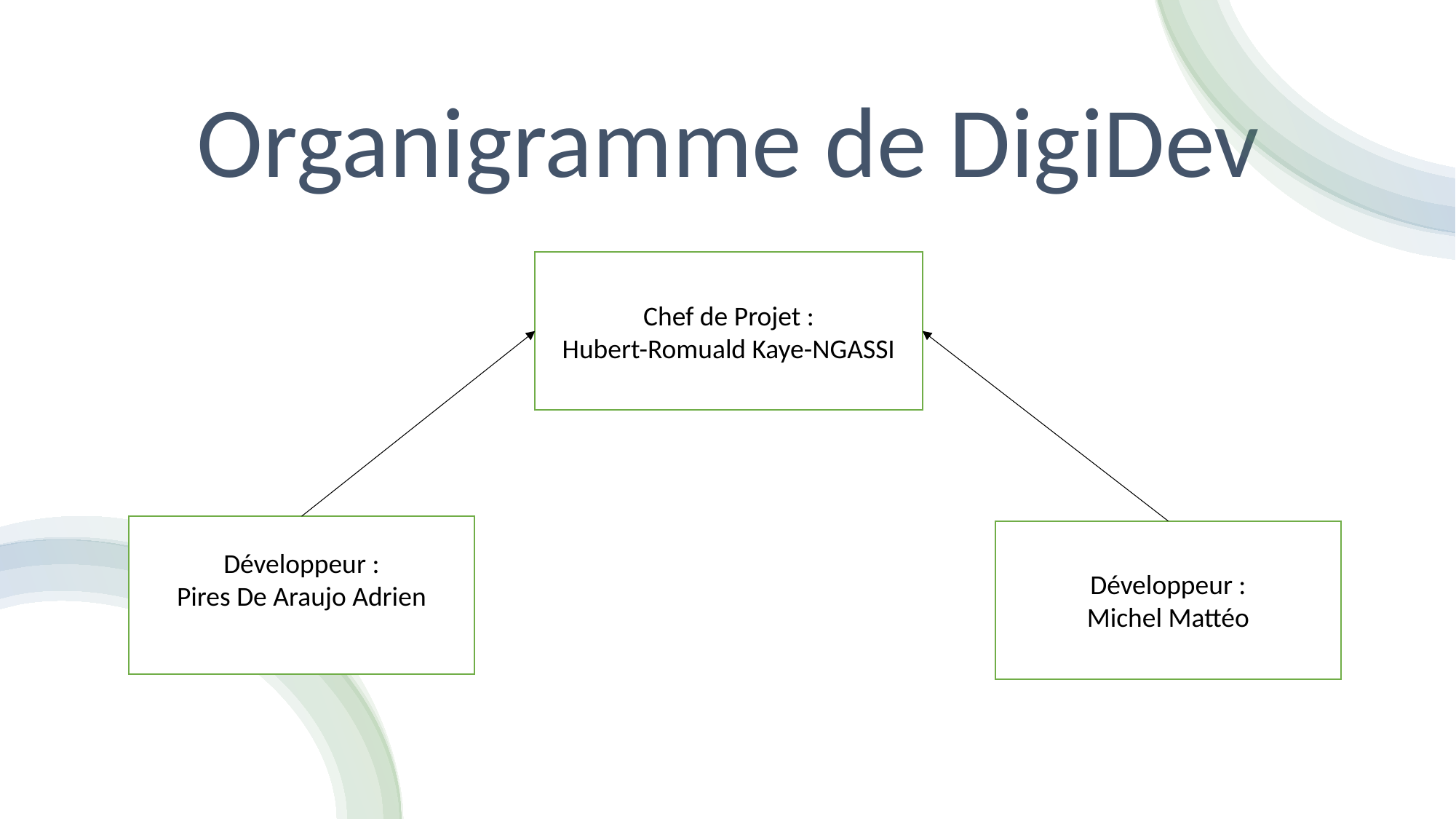

Organigramme de DigiDev
Chef de Projet :
Hubert-Romuald Kaye-NGASSI

Développeur :
Pires De Araujo Adrien

Développeur :
Michel Mattéo